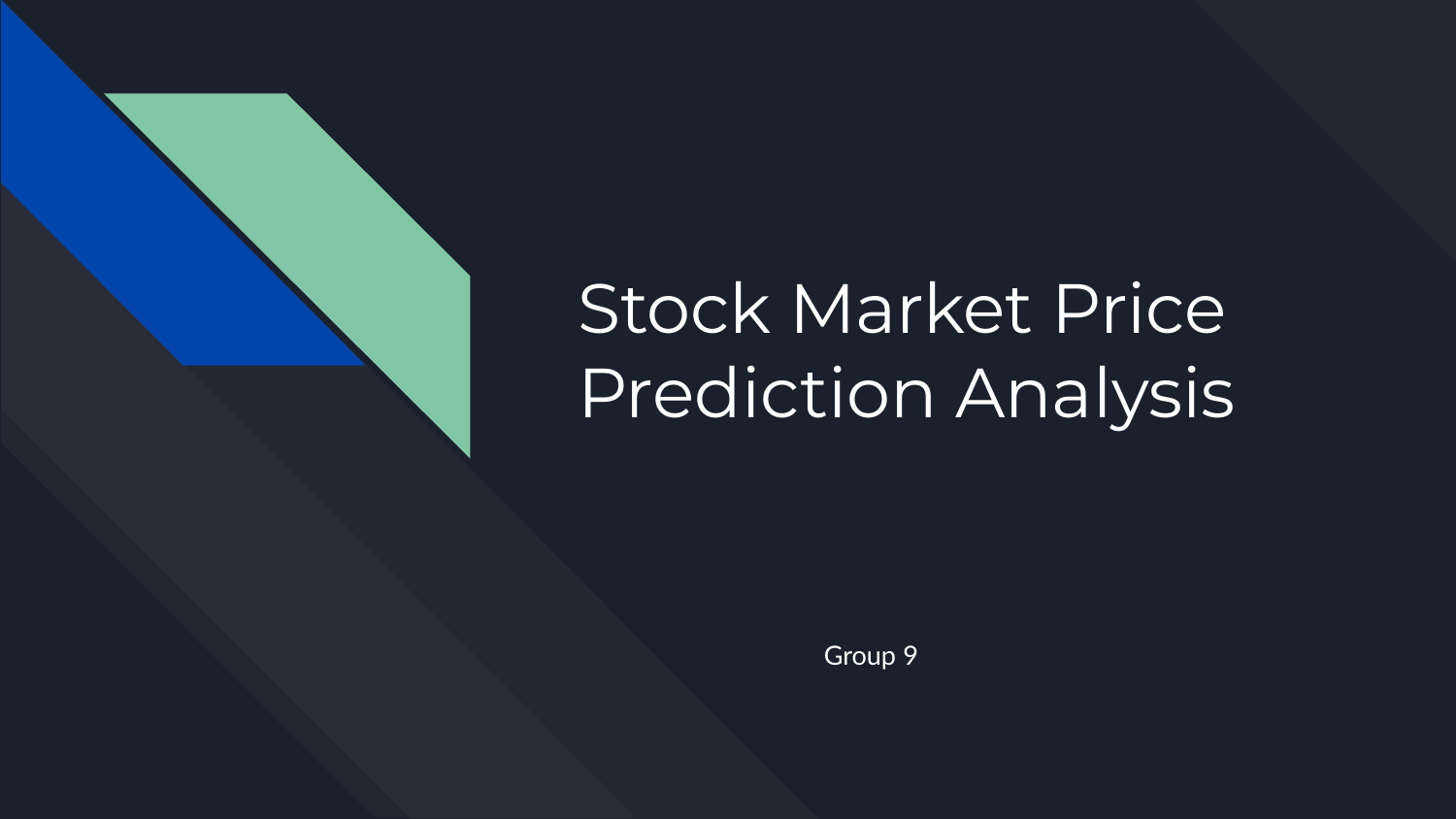

# Stock Market Price Prediction Analysis
Group 9